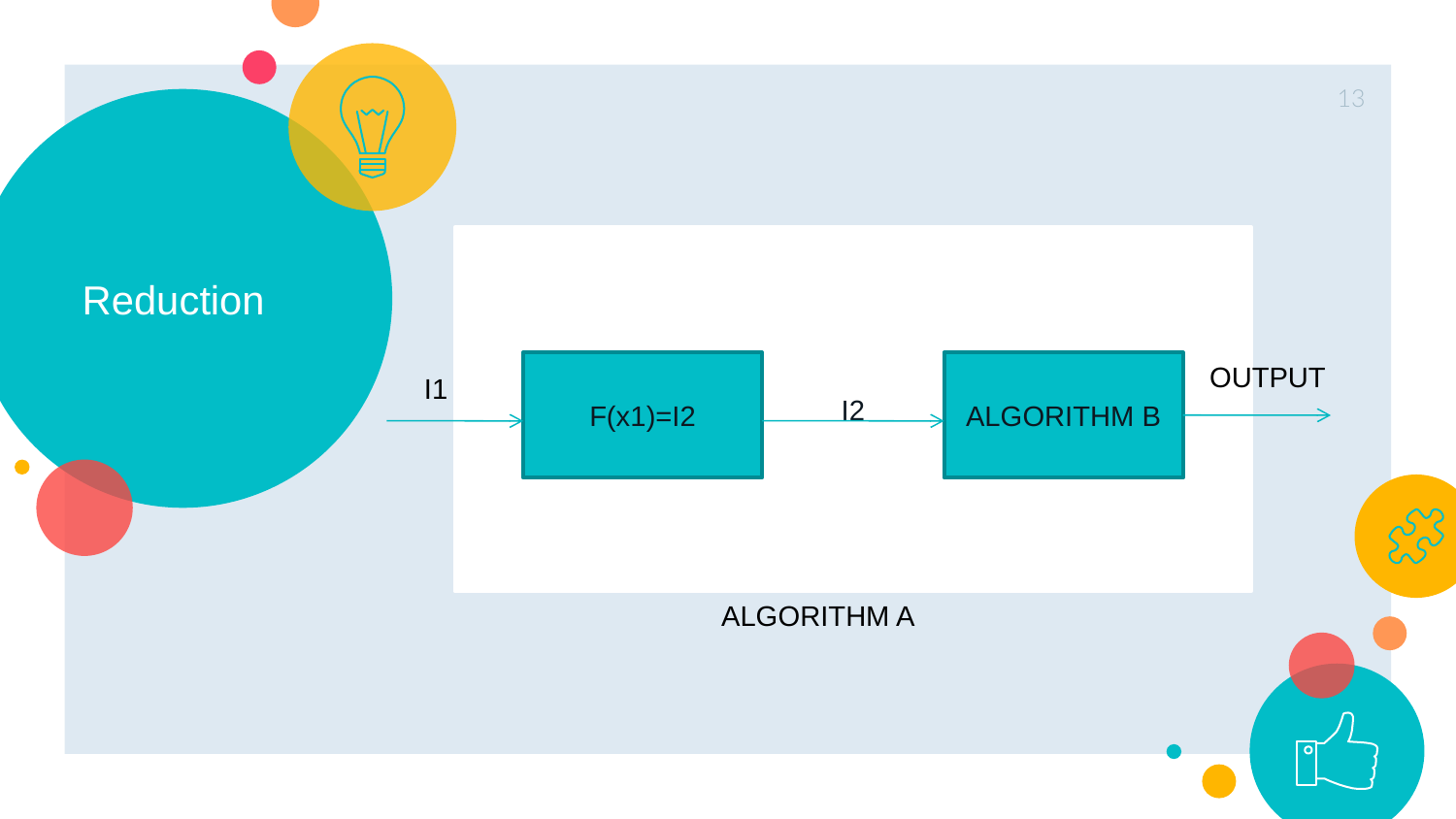

13
# Reduction
I2
F(x1)=I2
ALGORITHM B
OUTPUT
I1
ALGORITHM A